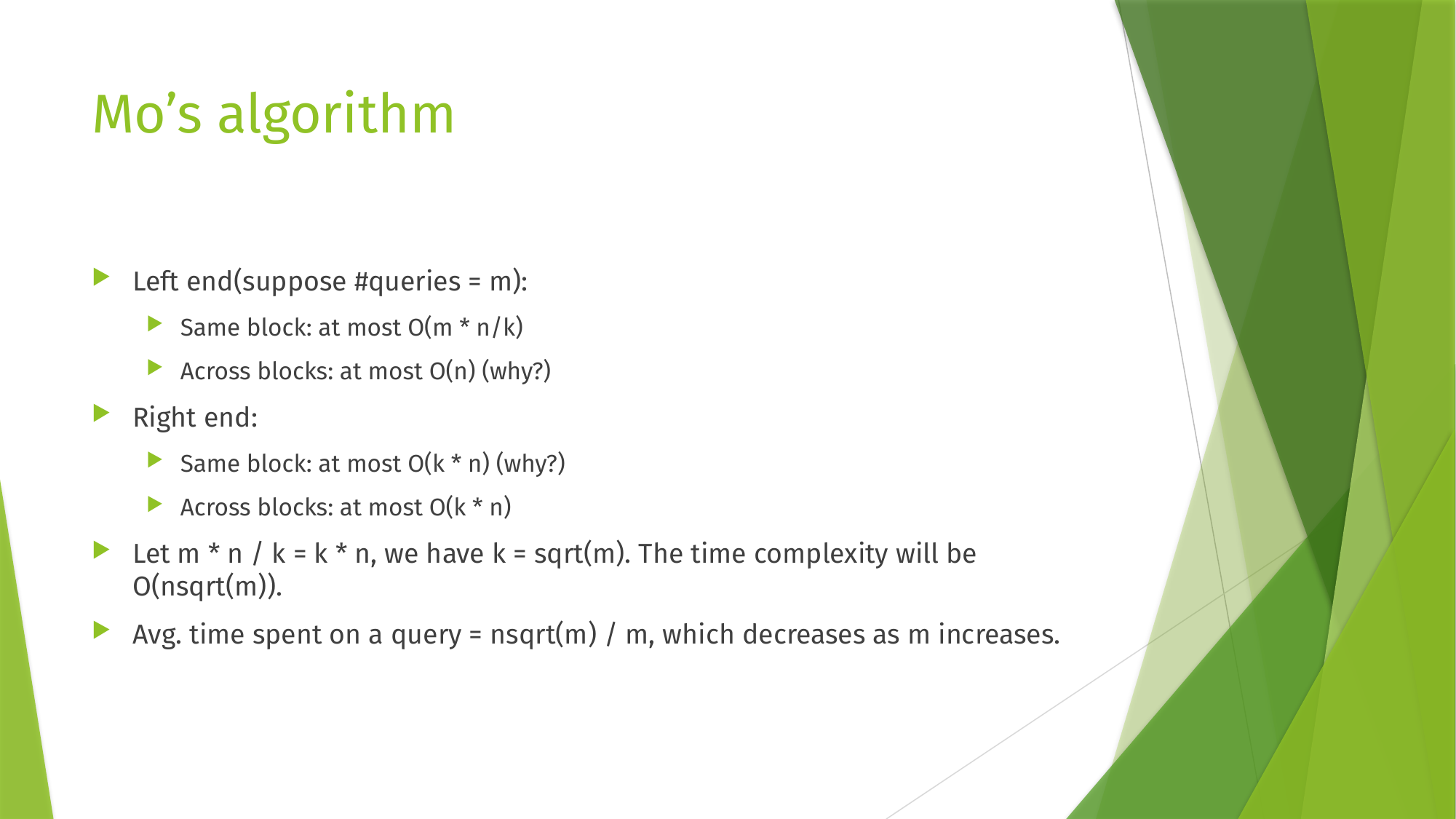

# Mo’s algorithm
Left end(suppose #queries = m):
Same block: at most O(m * n/k)
Across blocks: at most O(n) (why?)
Right end:
Same block: at most O(k * n) (why?)
Across blocks: at most O(k * n)
Let m * n / k = k * n, we have k = sqrt(m). The time complexity will be O(nsqrt(m)).
Avg. time spent on a query = nsqrt(m) / m, which decreases as m increases.